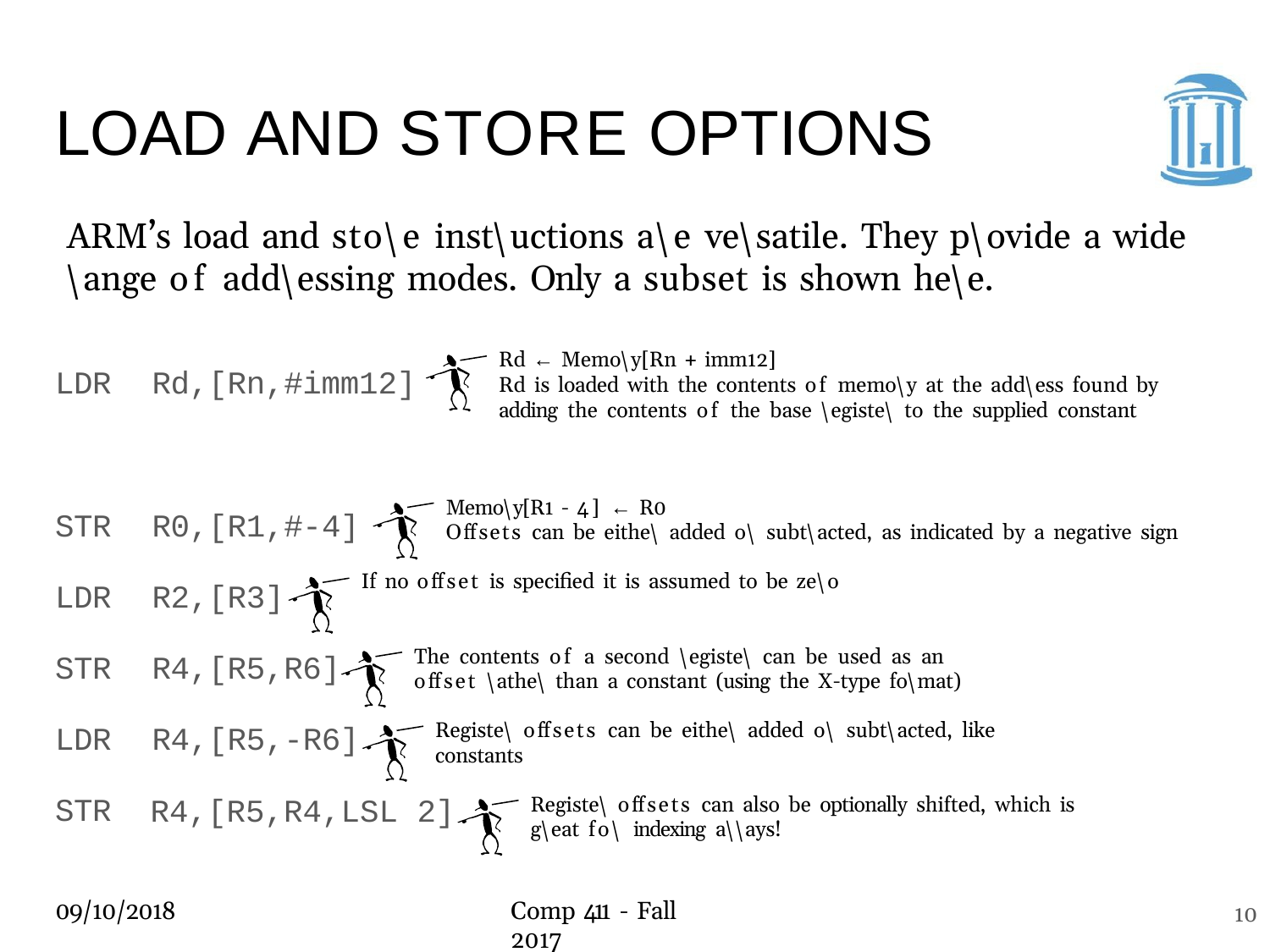

# Load and store OPtions
ARM’s load and sto\e inst\uctions a\e ve\satile. They p\ovide a wide
\ange of add\essing modes. Only a subset is shown he\e.
Rd ← Memo\y[Rn + imm12]
Rd is loaded with the contents of memo\y at the add\ess found by adding the contents of the base \egiste\ to the supplied constant

LDR	Rd,[Rn,#imm12]
Memo\y[R1 - 4] ← R0
Offsets can be eithe\ added o\ subt\acted, as indicated by a negative sign
If no offset is specified it is assumed to be ze\o

STR	R0,[R1,#-4]
LDR	R2,[R3] STR	R4,[R5,R6]
LDR	R4,[R5,-R6] STR

The contents of a second \egiste\ can be used as an offset \athe\ than a constant (using the X-type fo\mat)
Registe\ offsets can be eithe\ added o\ subt\acted, like constants

Registe\ offsets can also be optionally shifted, which is g\eat fo\ indexing a\\ays!
R4,[R5,R4,LSL 2]

09/10/2018
Comp 411 - Fall 2017
10